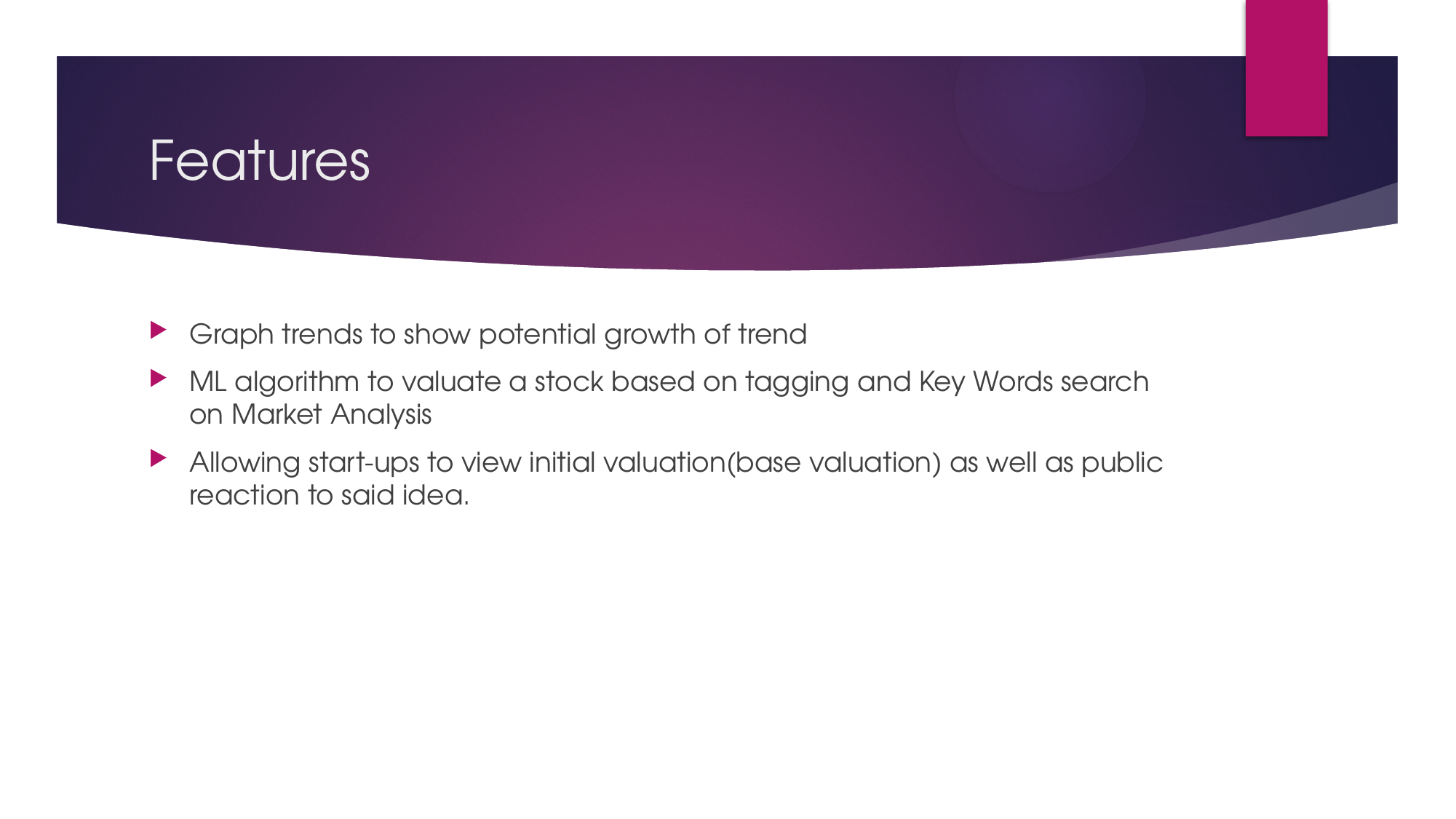

# Features
Graph trends to show potential growth of trend
ML algorithm to valuate a stock based on tagging and Key Words search on Market Analysis
Allowing start-ups to view initial valuation(base valuation) as well as public reaction to said idea.